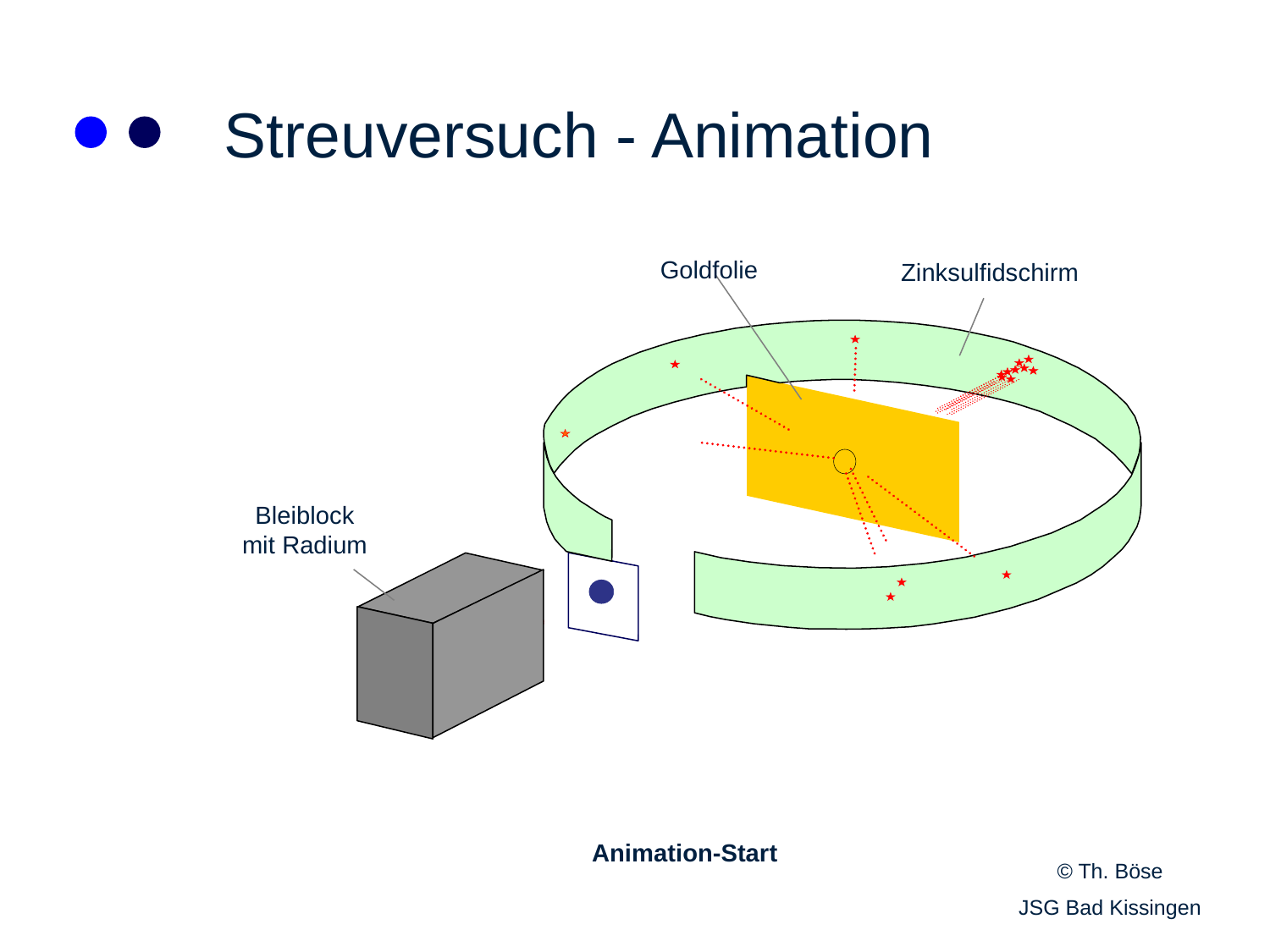

# Streuversuch - Animation

Goldfolie

Zinksulfidschirm

Bleiblock
mit Radium

Animation-Start

© Th. Böse
JSG Bad Kissingen